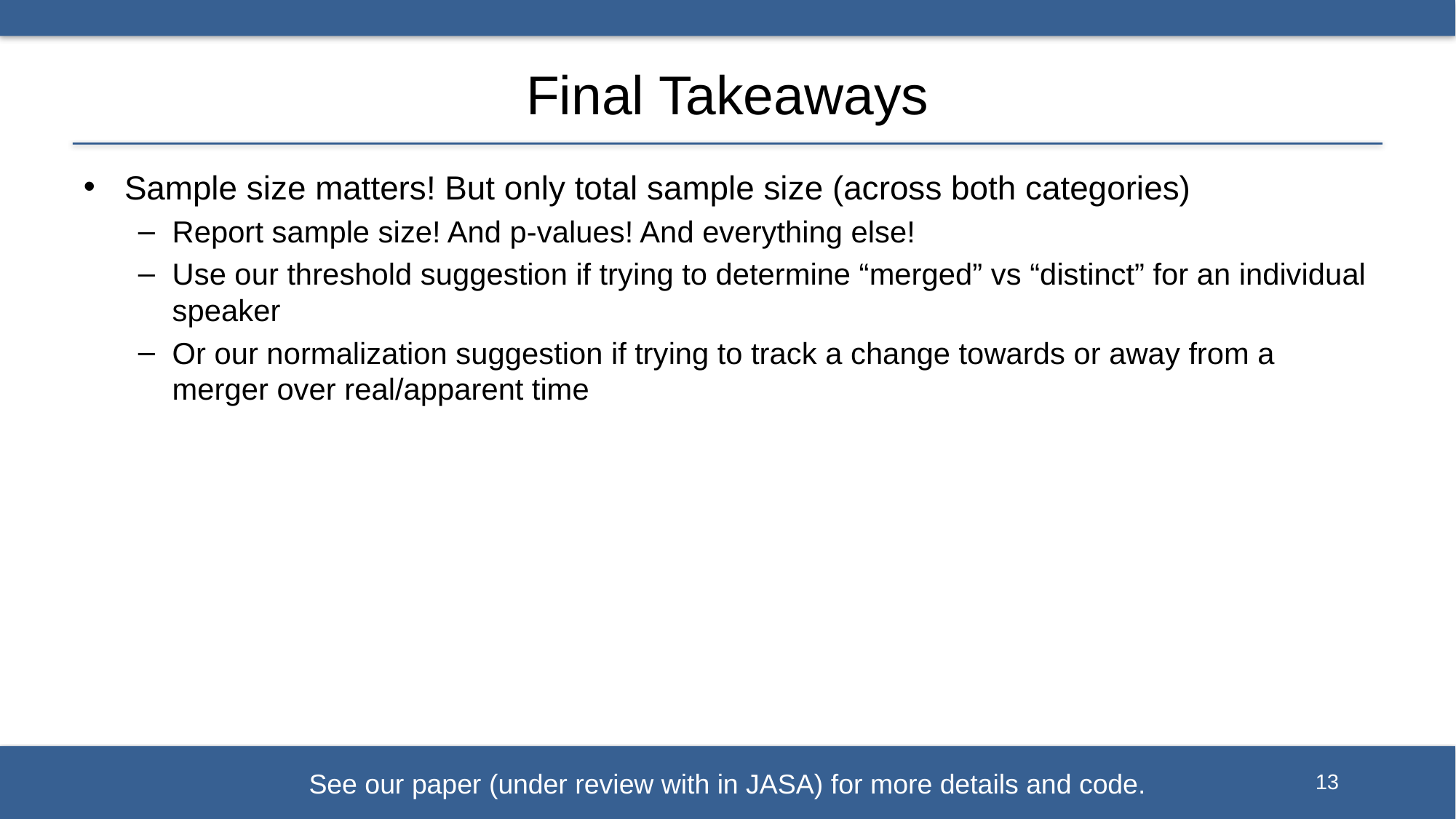

# Final Takeaways
Sample size matters! But only total sample size (across both categories)​
Report sample size! And p-values! And everything else!
Use our threshold suggestion if trying to determine “merged” vs “distinct” for an individual speaker ​
Or our normalization suggestion if trying to track a change towards or away from a merger over real/apparent time​
13
See our paper (under review with in JASA) for more details and code.